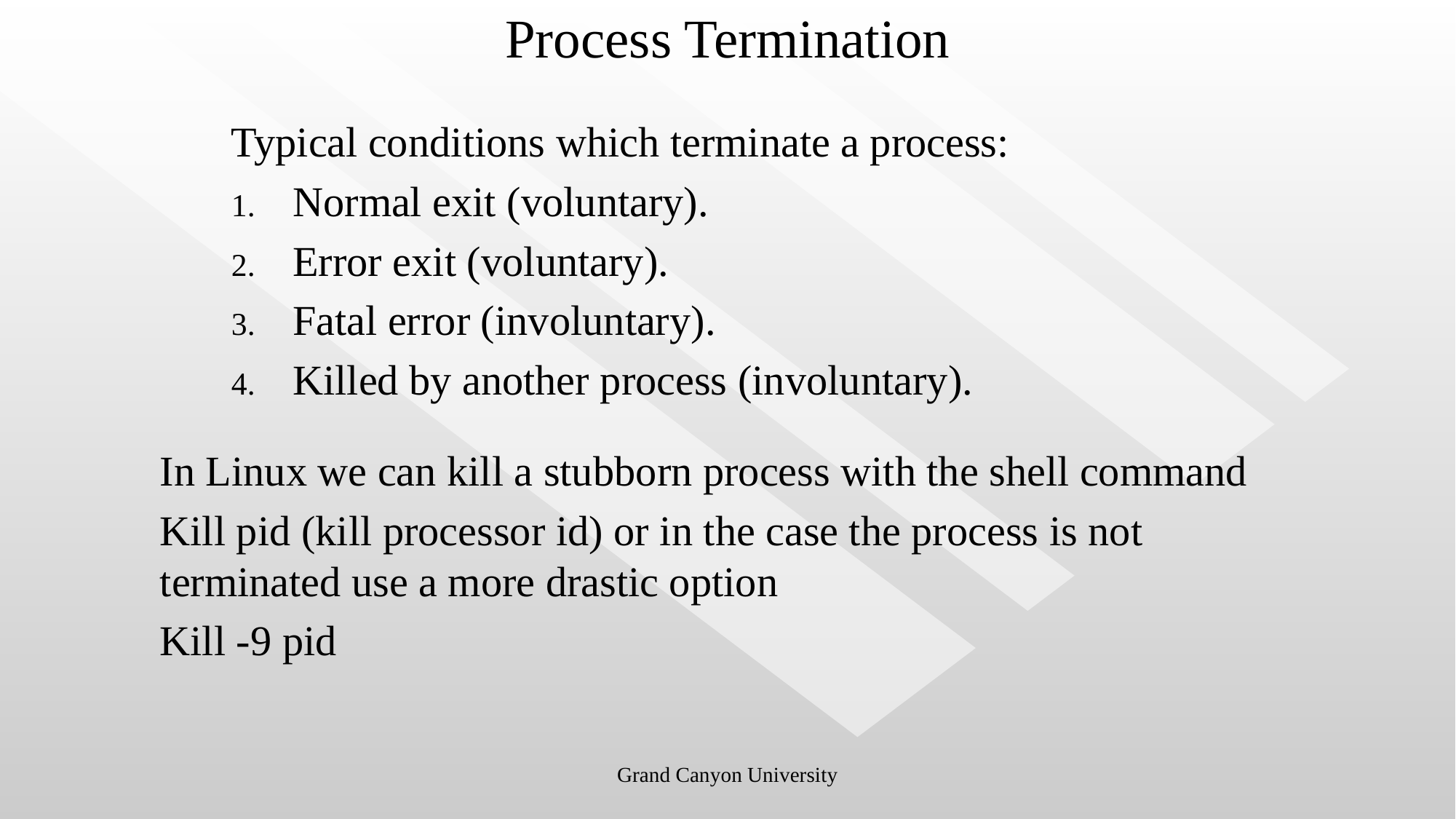

# Process Termination
Typical conditions which terminate a process:
Normal exit (voluntary).
Error exit (voluntary).
Fatal error (involuntary).
Killed by another process (involuntary).
In Linux we can kill a stubborn process with the shell command
Kill pid (kill processor id) or in the case the process is not terminated use a more drastic option
Kill -9 pid
Grand Canyon University